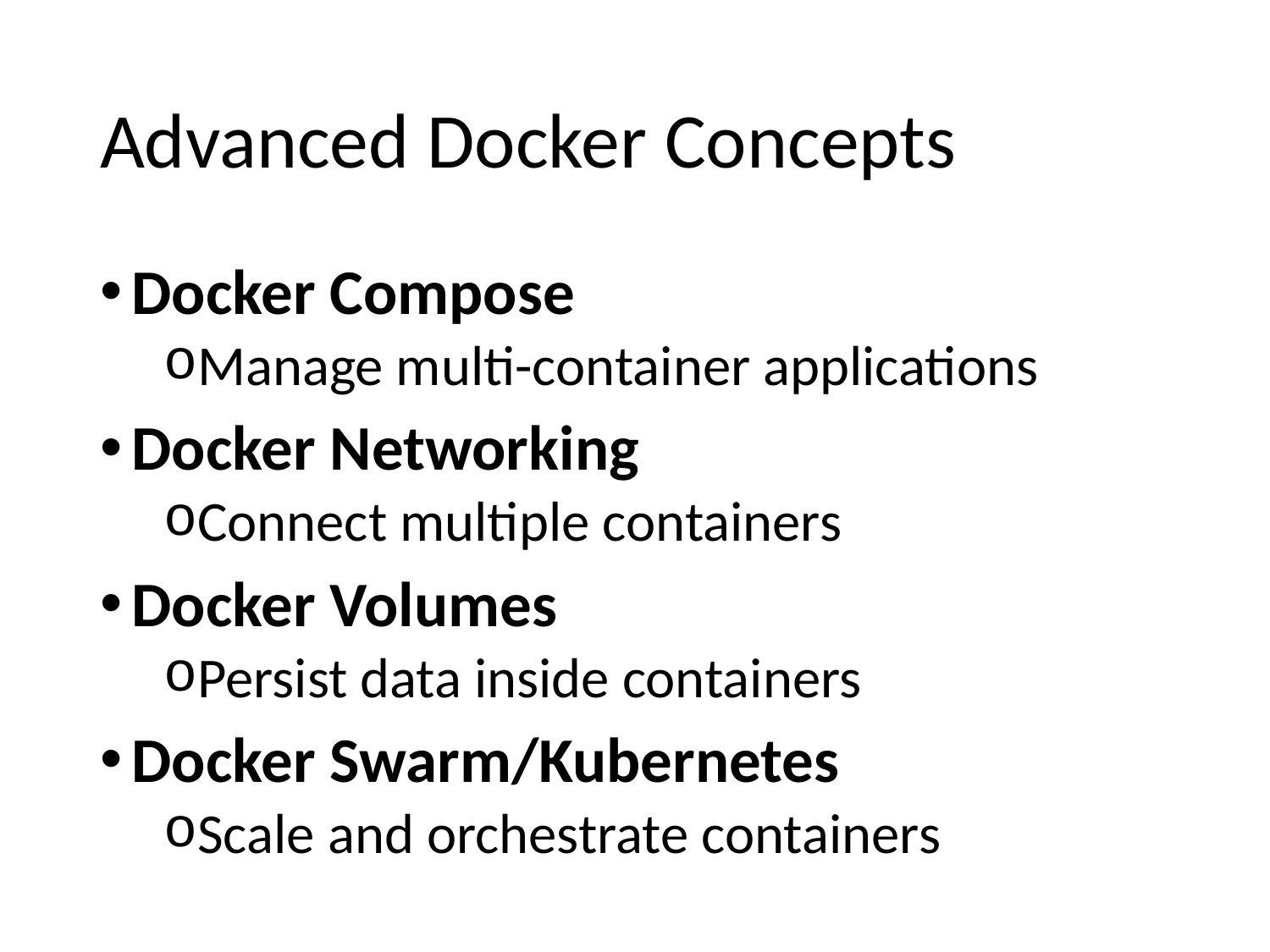

# Advanced Docker Concepts
Docker Compose
Manage multi-container applications
Docker Networking
Connect multiple containers
Docker Volumes
Persist data inside containers
Docker Swarm/Kubernetes
Scale and orchestrate containers